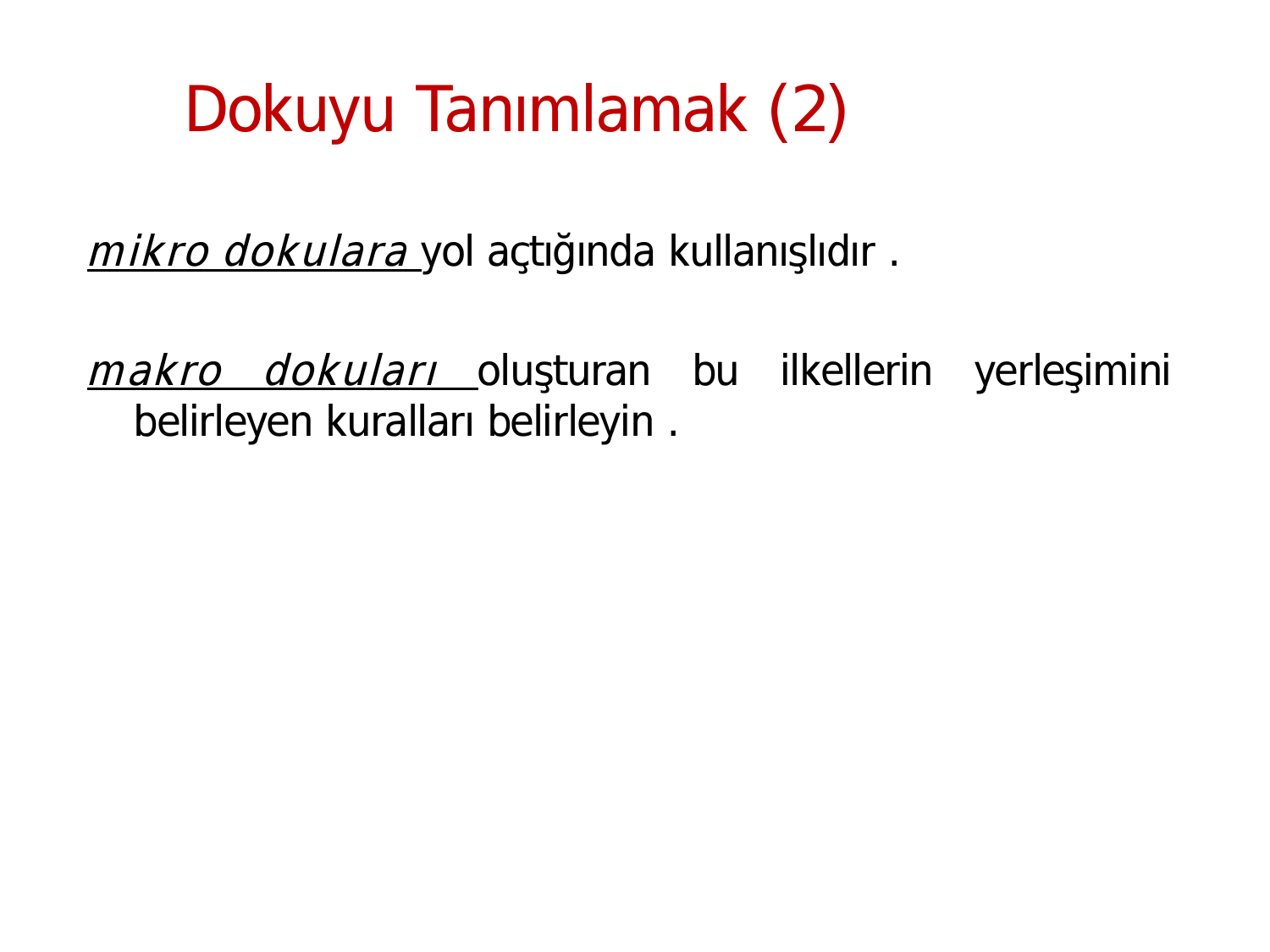

# Dokuyu Tanımlamak (2)

mikro dokulara yol açtığında kullanışlıdır .

makro dokuları oluşturan bu ilkellerin yerleşimini belirleyen kuralları belirleyin .